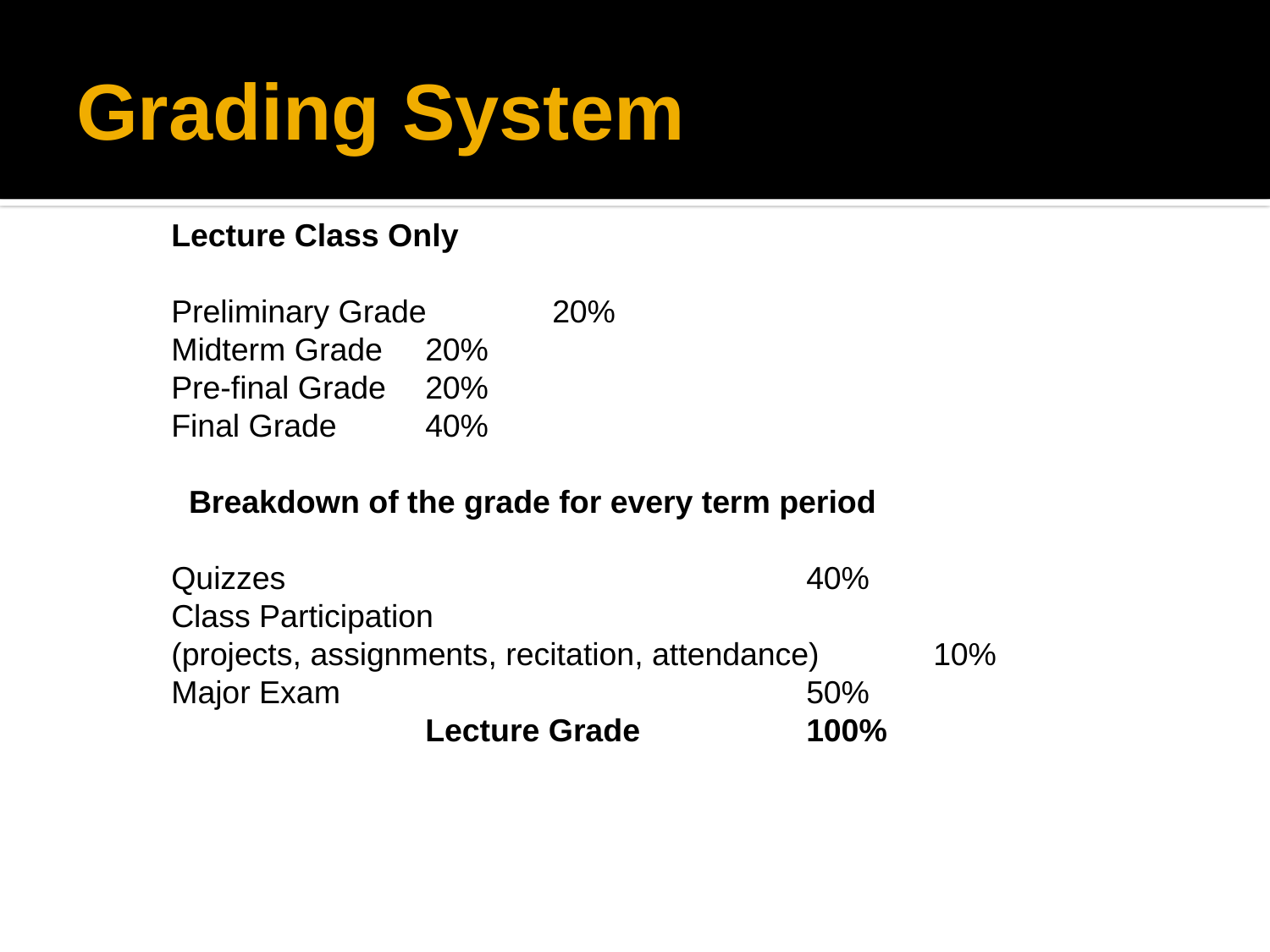

# Grading System
Lecture Class Only

Preliminary Grade	20%
Midterm Grade	20%
Pre-final Grade	20%
Final Grade	40%

  Breakdown of the grade for every term period

Quizzes					40%
Class Participation
(projects, assignments, recitation, attendance)	10%
Major Exam				50%
		Lecture Grade		100%